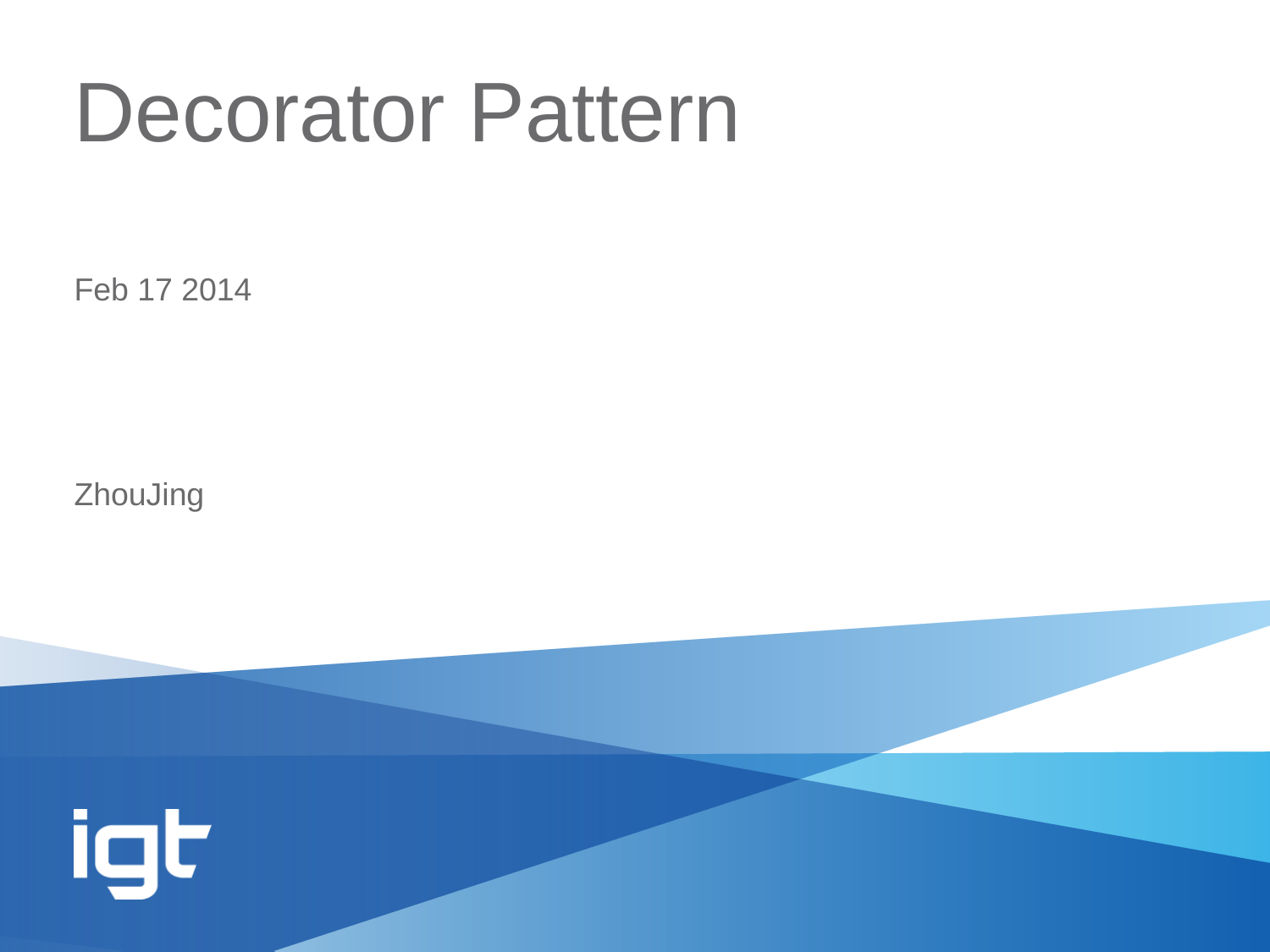

# Decorator Pattern
Feb 17 2014

ZhouJing